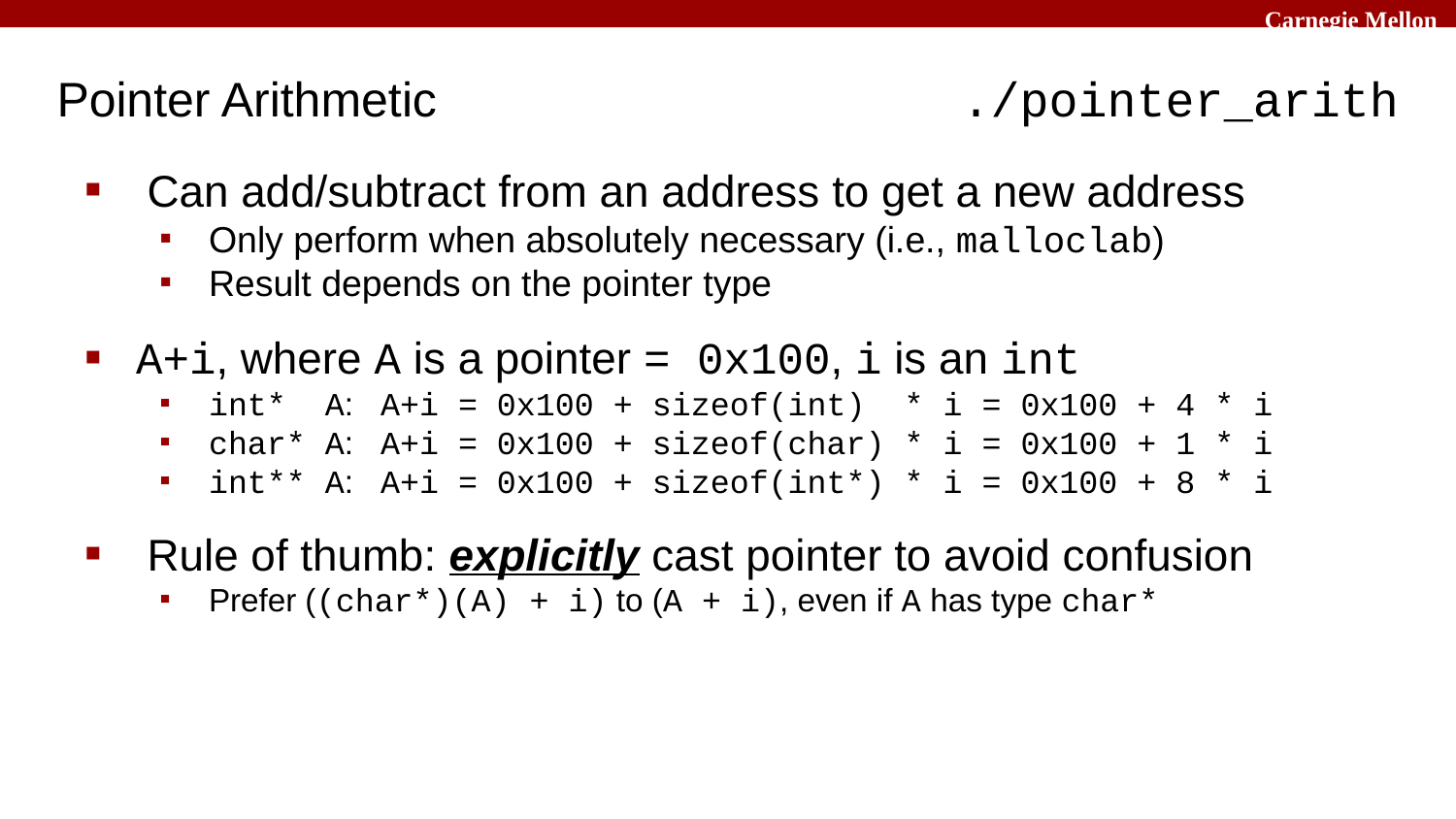

./pointer_arith
# Pointer Arithmetic
Can add/subtract from an address to get a new address
Only perform when absolutely necessary (i.e., malloclab)
Result depends on the pointer type

A+i, where A is a pointer = 0x100, i is an int
int*  A:   A+i = 0x100 + sizeof(int)  * i = 0x100 + 4 * i
char* A:   A+i = 0x100 + sizeof(char) * i = 0x100 + 1 * i
int** A:   A+i = 0x100 + sizeof(int*) * i = 0x100 + 8 * i

Rule of thumb: explicitly cast pointer to avoid confusion
Prefer ((char*)(A) + i) to (A + i), even if A has type char*